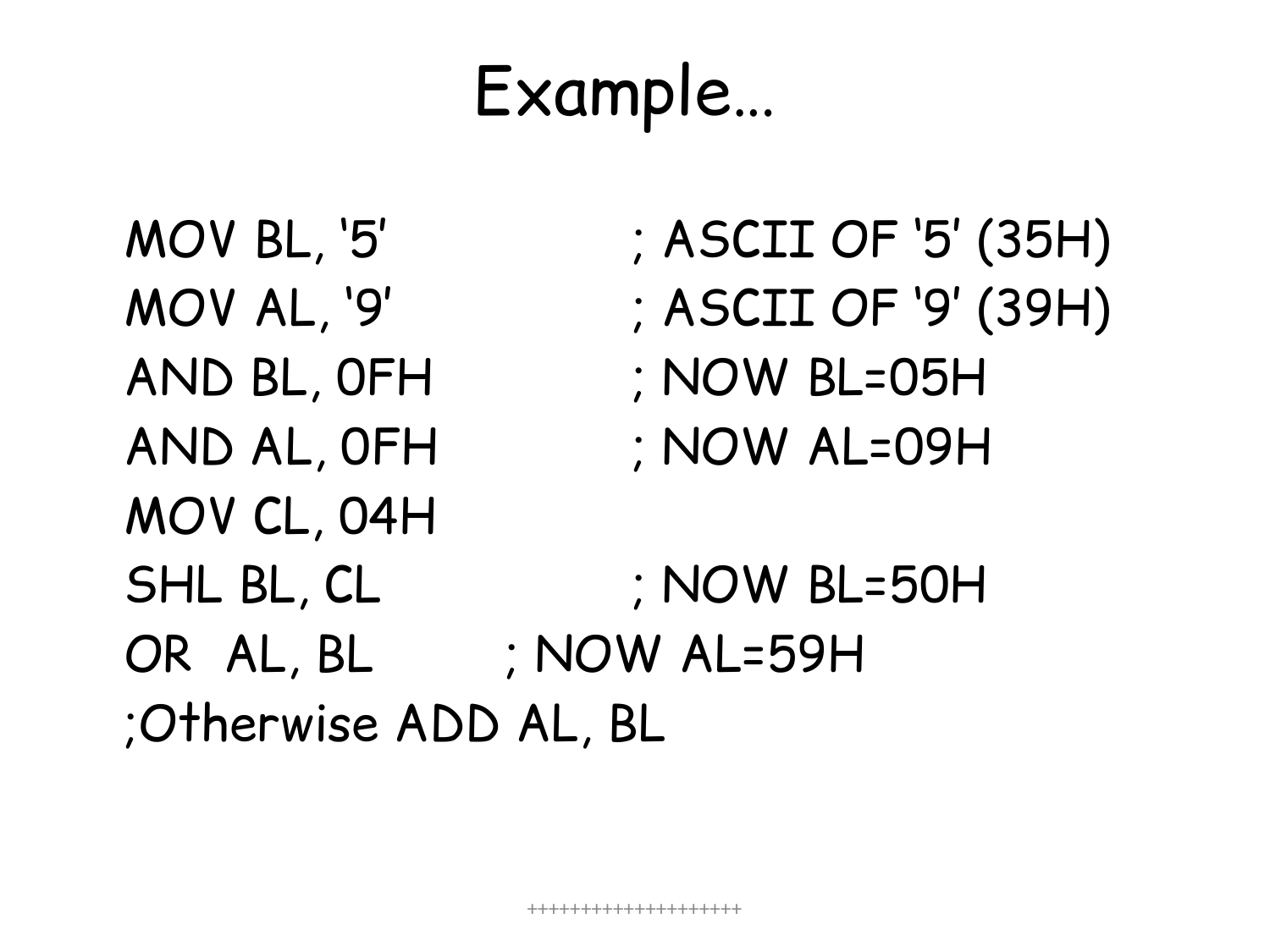

# Example…
	MOV BL, ‘5’		; ASCII OF ‘5’ (35H)
	MOV AL, ‘9’		; ASCII OF ‘9’ (39H)
	AND BL, 0FH		; NOW BL=05H
	AND AL, 0FH		; NOW AL=09H
	MOV CL, 04H
	SHL BL, CL		; NOW BL=50H
	OR  AL, BL		; NOW AL=59H
	;Otherwise ADD AL, BL
++++++++++++++++++++